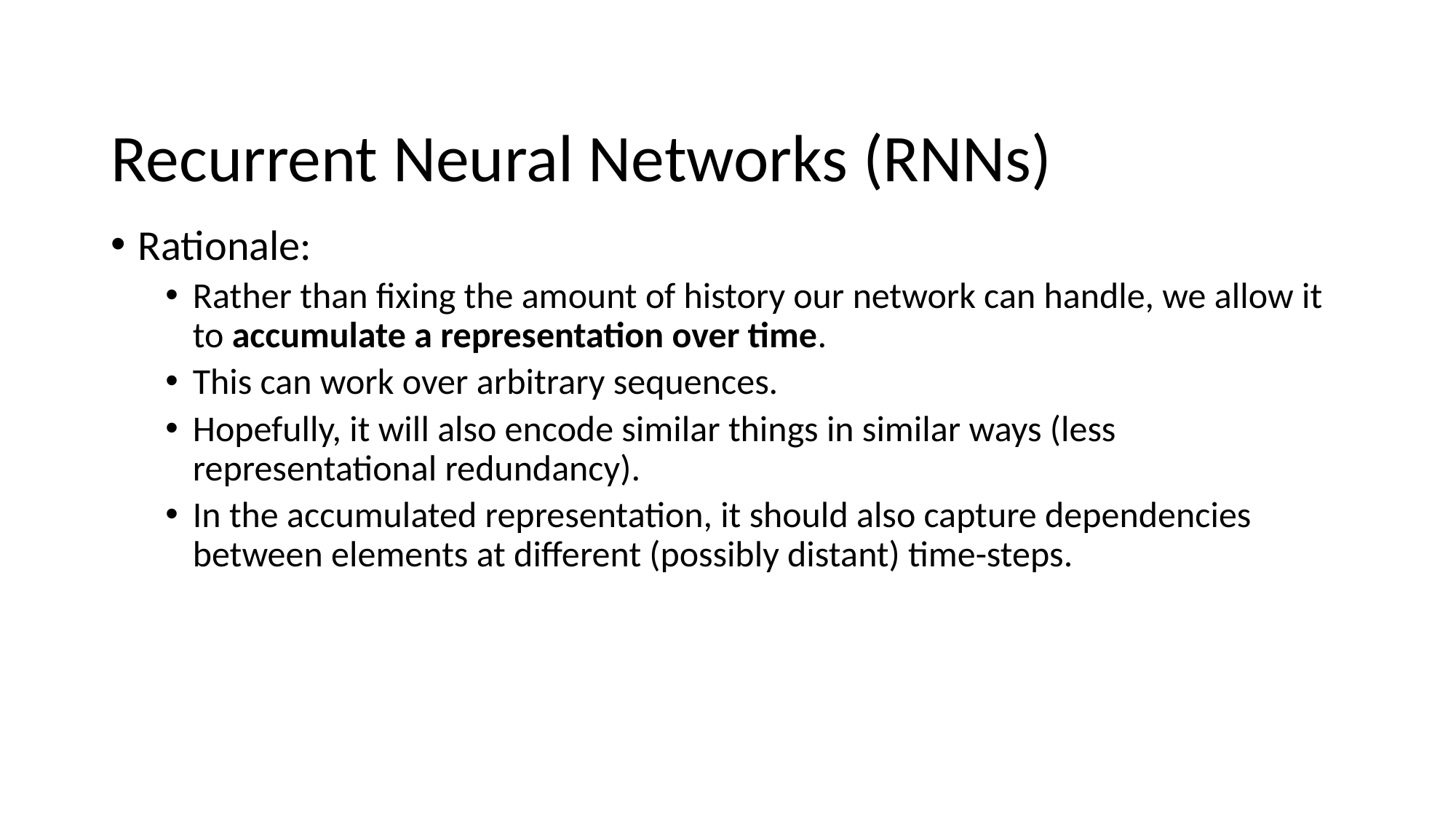

# Recurrent Neural Networks (RNNs)
Rationale:
Rather than fixing the amount of history our network can handle, we allow it to accumulate a representation over time.
This can work over arbitrary sequences.
Hopefully, it will also encode similar things in similar ways (less representational redundancy).
In the accumulated representation, it should also capture dependencies between elements at different (possibly distant) time-steps.